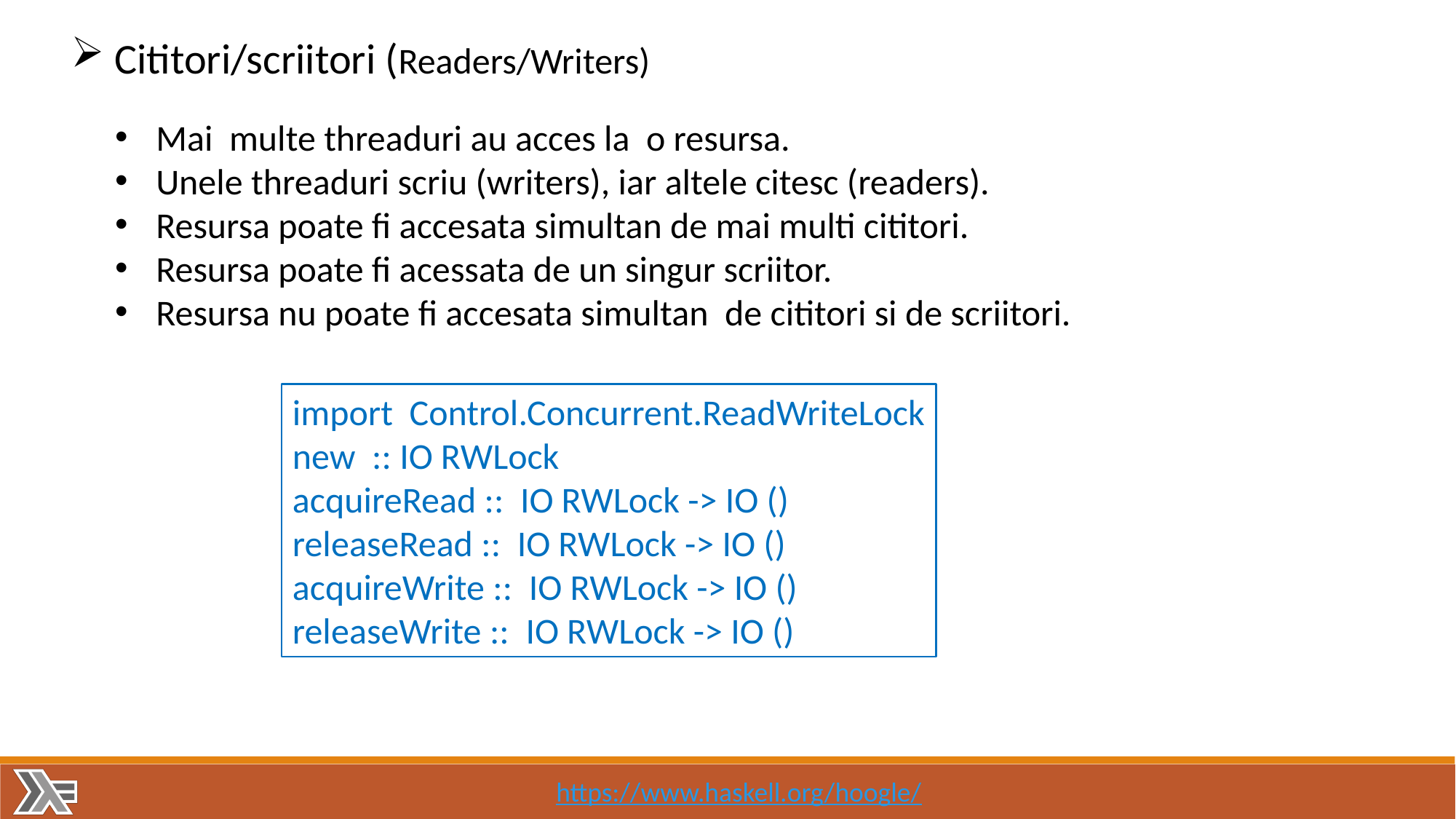

Cititori/scriitori (Readers/Writers)
Mai  multe threaduri au acces la  o resursa.
Unele threaduri scriu (writers), iar altele citesc (readers).
Resursa poate fi accesata simultan de mai multi cititori.
Resursa poate fi acessata de un singur scriitor.
Resursa nu poate fi accesata simultan  de cititori si de scriitori.
import  Control.Concurrent.ReadWriteLock
new  :: IO RWLock
acquireRead ::  IO RWLock -> IO ()
releaseRead ::  IO RWLock -> IO ()
acquireWrite ::  IO RWLock -> IO ()
releaseWrite ::  IO RWLock -> IO ()